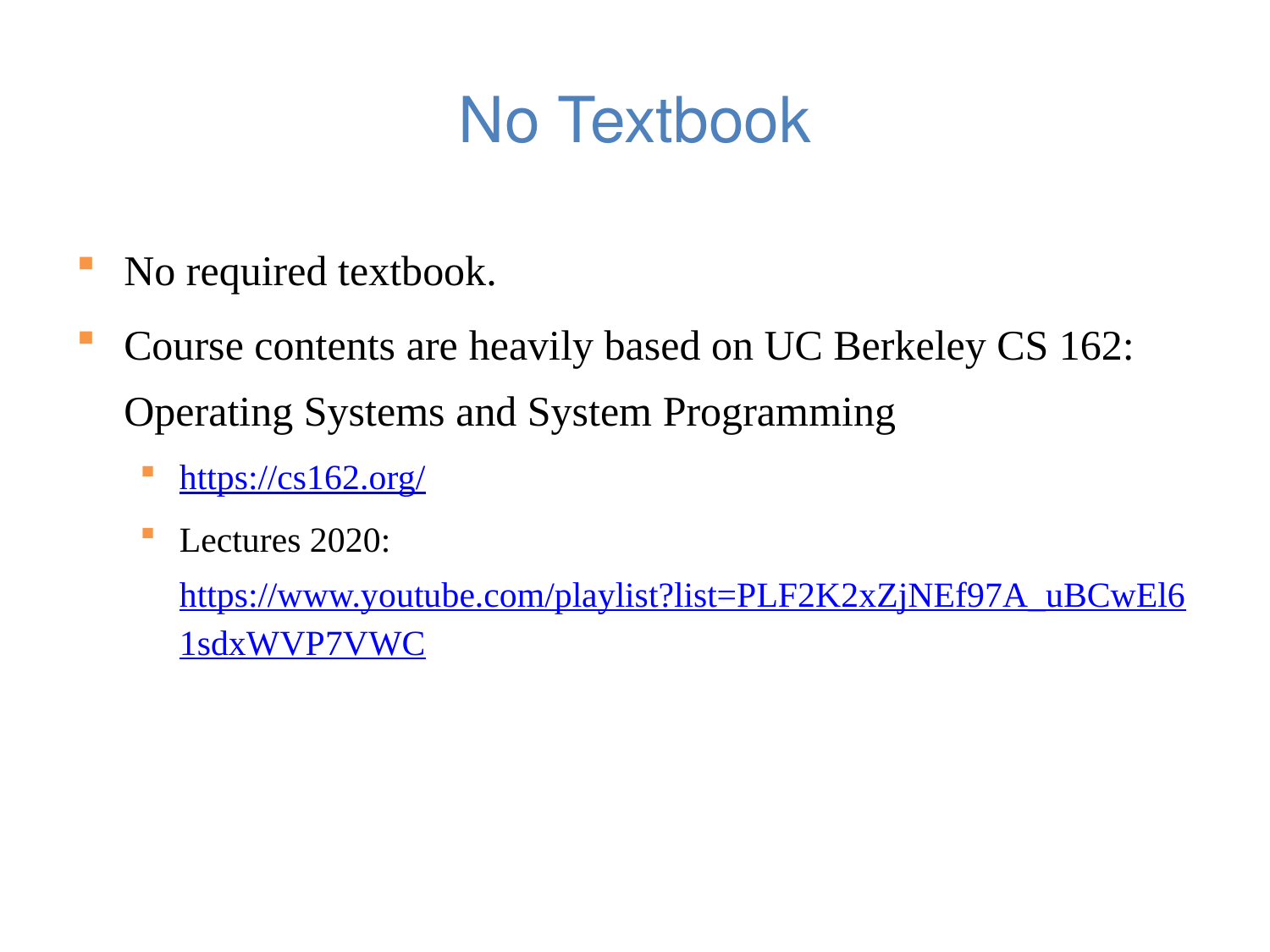

# No Textbook
No required textbook.
Course contents are heavily based on UC Berkeley CS 162: Operating Systems and System Programming
https://cs162.org/
Lectures 2020: https://www.youtube.com/playlist?list=PLF2K2xZjNEf97A_uBCwEl61sdxWVP7VWC